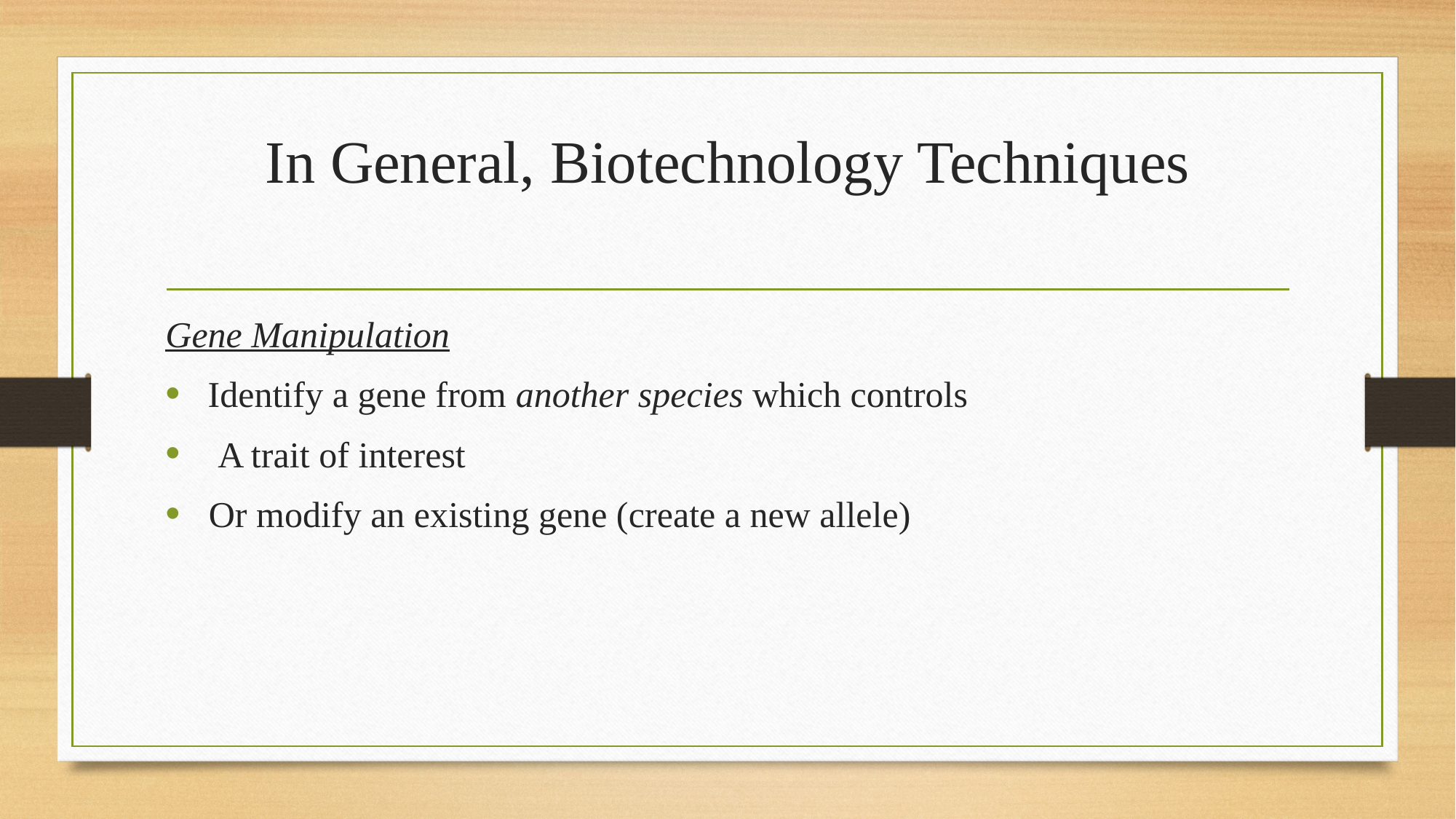

# In General, Biotechnology Techniques
Gene Manipulation
 Identify a gene from another species which controls
  A trait of interest
 Or modify an existing gene (create a new allele)